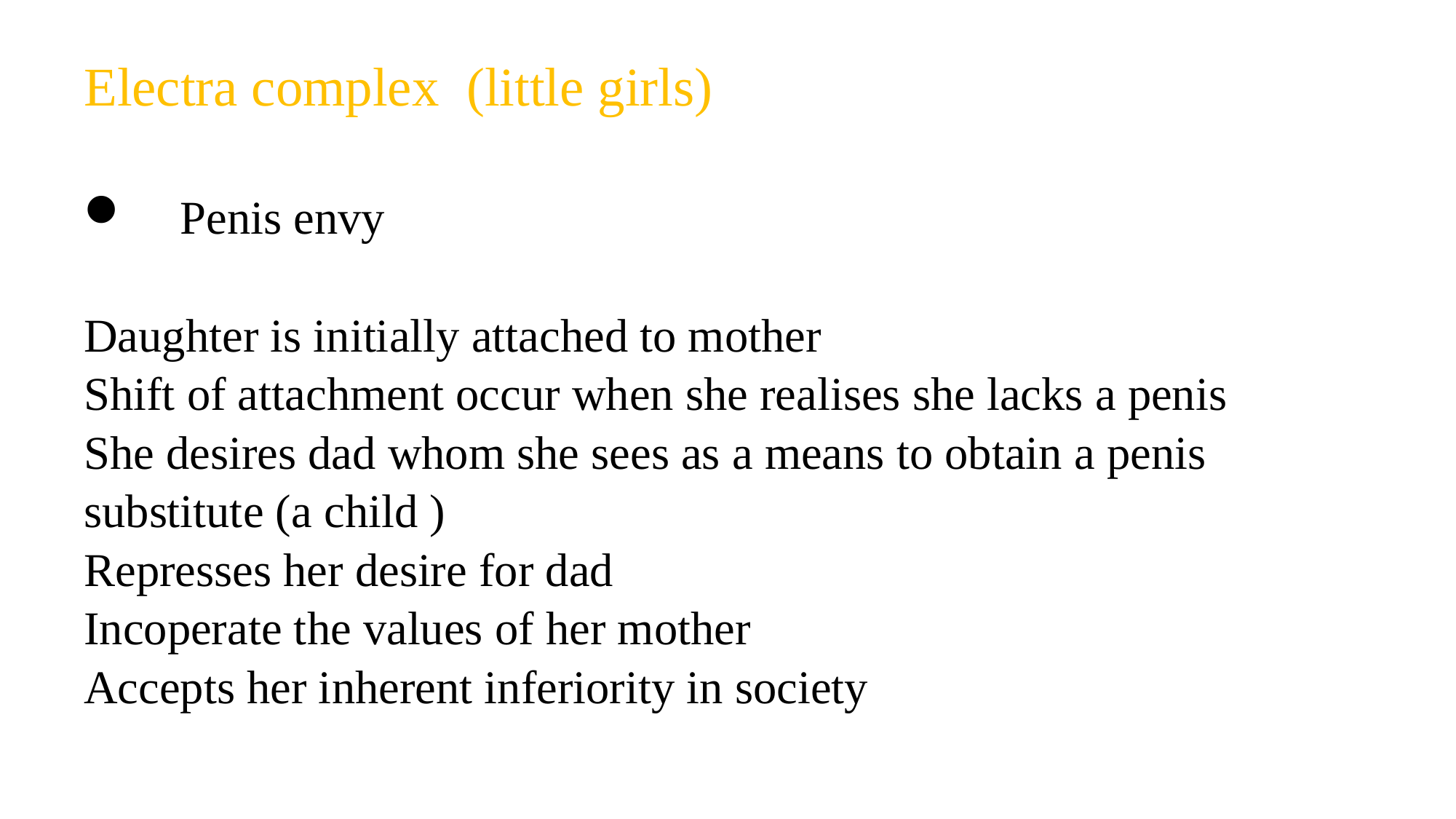

# Electra complex  (little girls)

Penis envy

Daughter is initially attached to mother
Shift of attachment occur when she realises she lacks a penis
She desires dad whom she sees as a means to obtain a penis substitute (a child )
Represses her desire for dad
Incoperate the values of her mother
Accepts her inherent inferiority in society